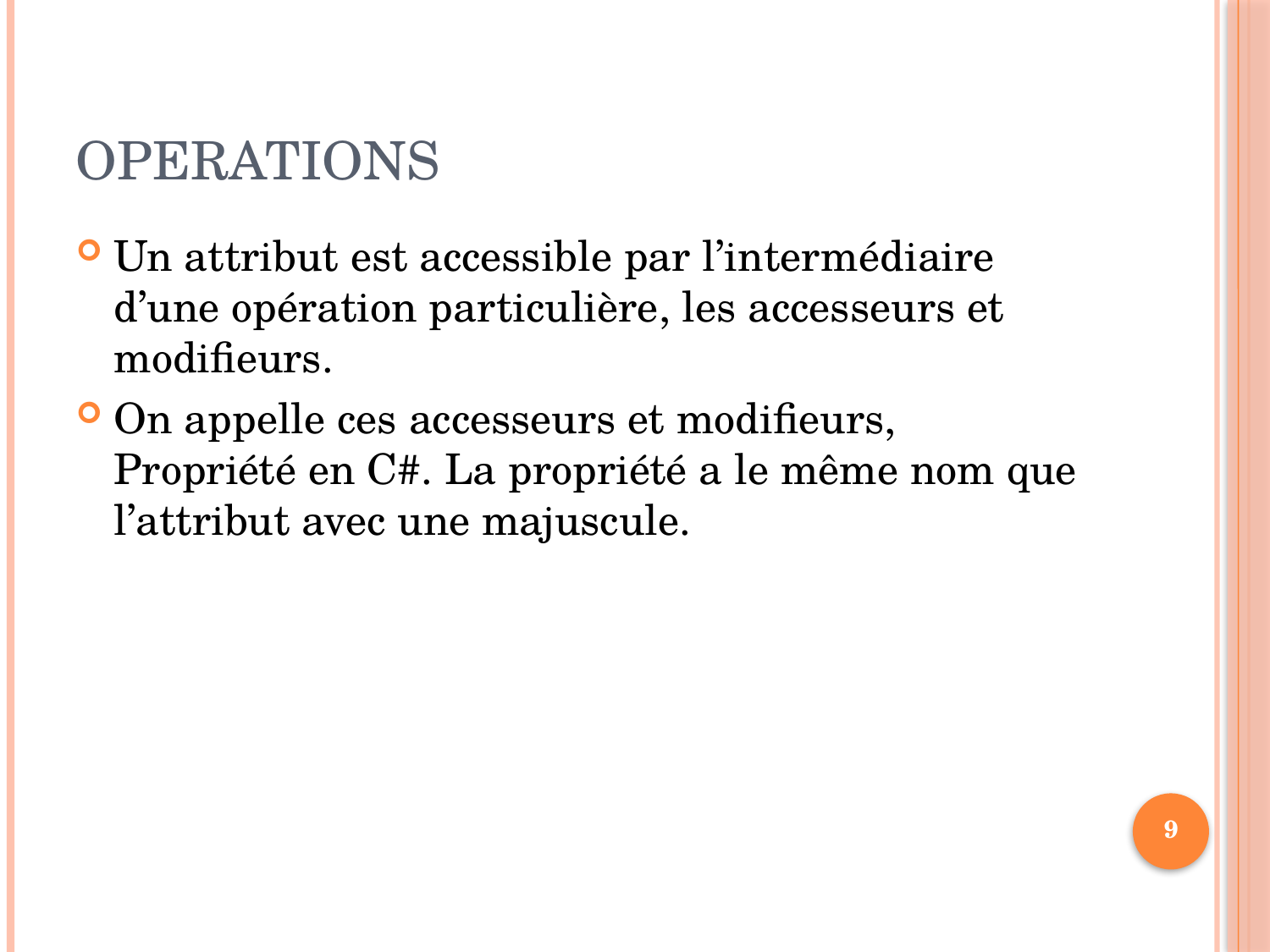

# OPERATIONS
Un attribut est accessible par l’intermédiaire d’une opération particulière, les accesseurs et modifieurs.
On appelle ces accesseurs et modifieurs, Propriété en C#. La propriété a le même nom que l’attribut avec une majuscule.
9